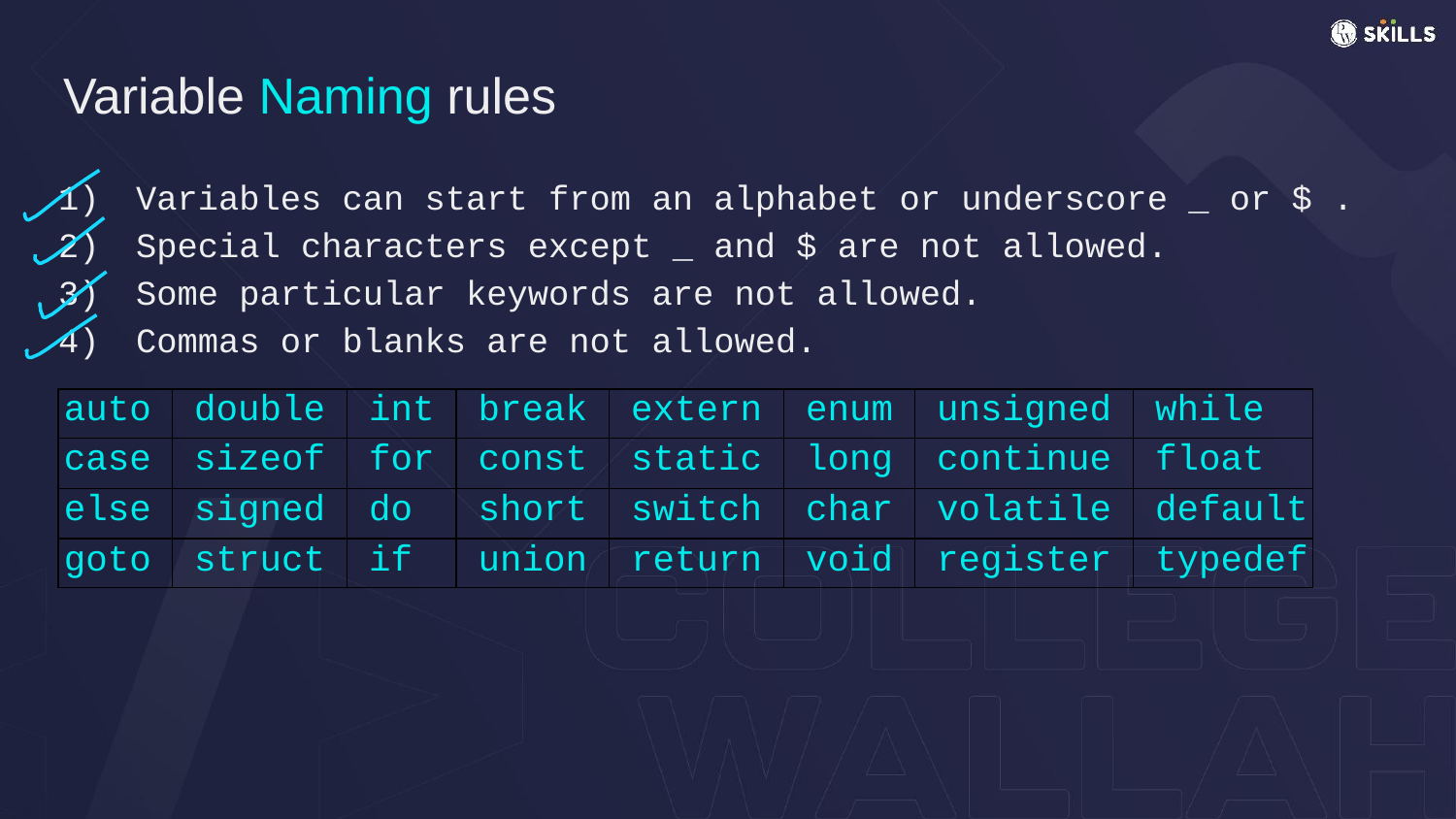

# Variable Naming rules
Variables can start from an alphabet or underscore _ or $ .
Special characters except _ and $ are not allowed.
Some particular keywords are not allowed.
Commas or blanks are not allowed.

| auto | double | int | break | extern | enum | unsigned | while |
| --- | --- | --- | --- | --- | --- | --- | --- |
| case | sizeof | for | const | static | long | continue | float |
| else | signed | do | short | switch | char | volatile | default |
| goto | struct | if | union | return | void | register | typedef |